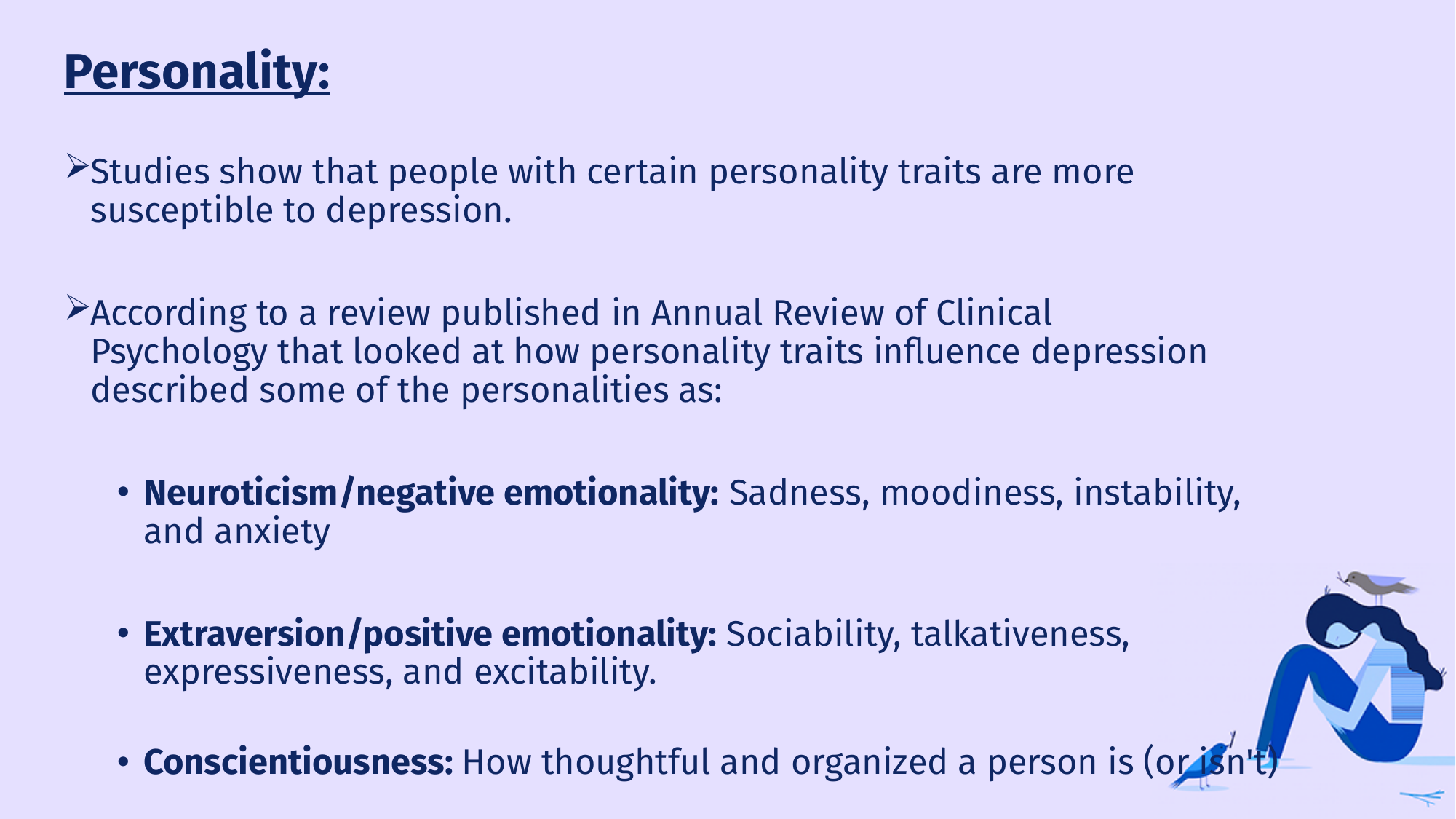

Personality:

Studies show that people with certain personality traits are more susceptible to depression.

According to a review published in Annual Review of Clinical Psychology that looked at how personality traits influence depression described some of the personalities as:

Neuroticism/negative emotionality: Sadness, moodiness, instability, and anxiety

Extraversion/positive emotionality: Sociability, talkativeness, expressiveness, and excitability.

Conscientiousness: How thoughtful and organized a person is (or isn't)